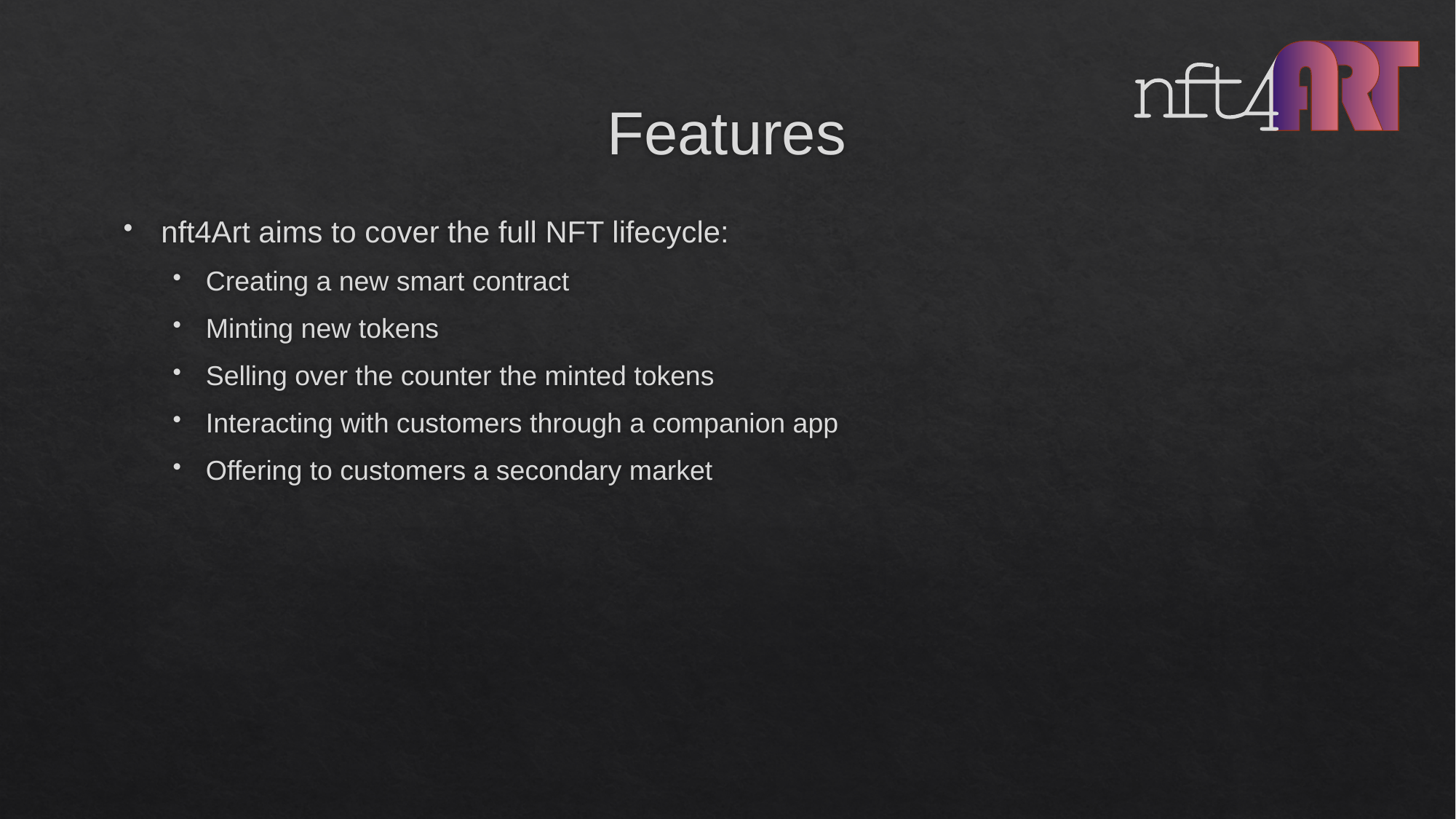

# Features
nft4Art aims to cover the full NFT lifecycle:
Creating a new smart contract
Minting new tokens
Selling over the counter the minted tokens
Interacting with customers through a companion app
Offering to customers a secondary market